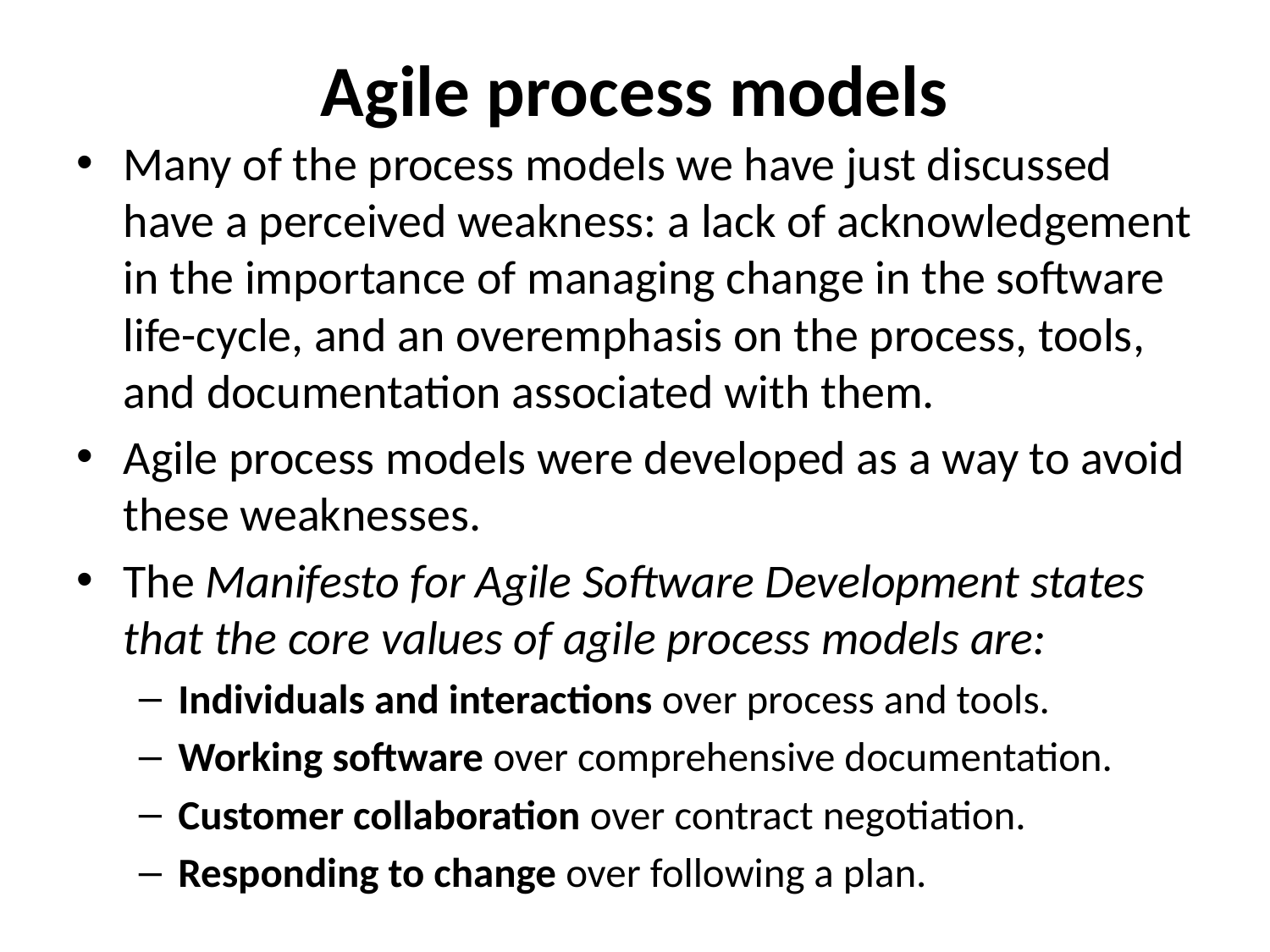

# Agile process models
Many of the process models we have just discussed have a perceived weakness: a lack of acknowledgement in the importance of managing change in the software life-cycle, and an overemphasis on the process, tools, and documentation associated with them.
Agile process models were developed as a way to avoid these weaknesses.
The Manifesto for Agile Software Development states that the core values of agile process models are:
Individuals and interactions over process and tools.
Working software over comprehensive documentation.
Customer collaboration over contract negotiation.
Responding to change over following a plan.